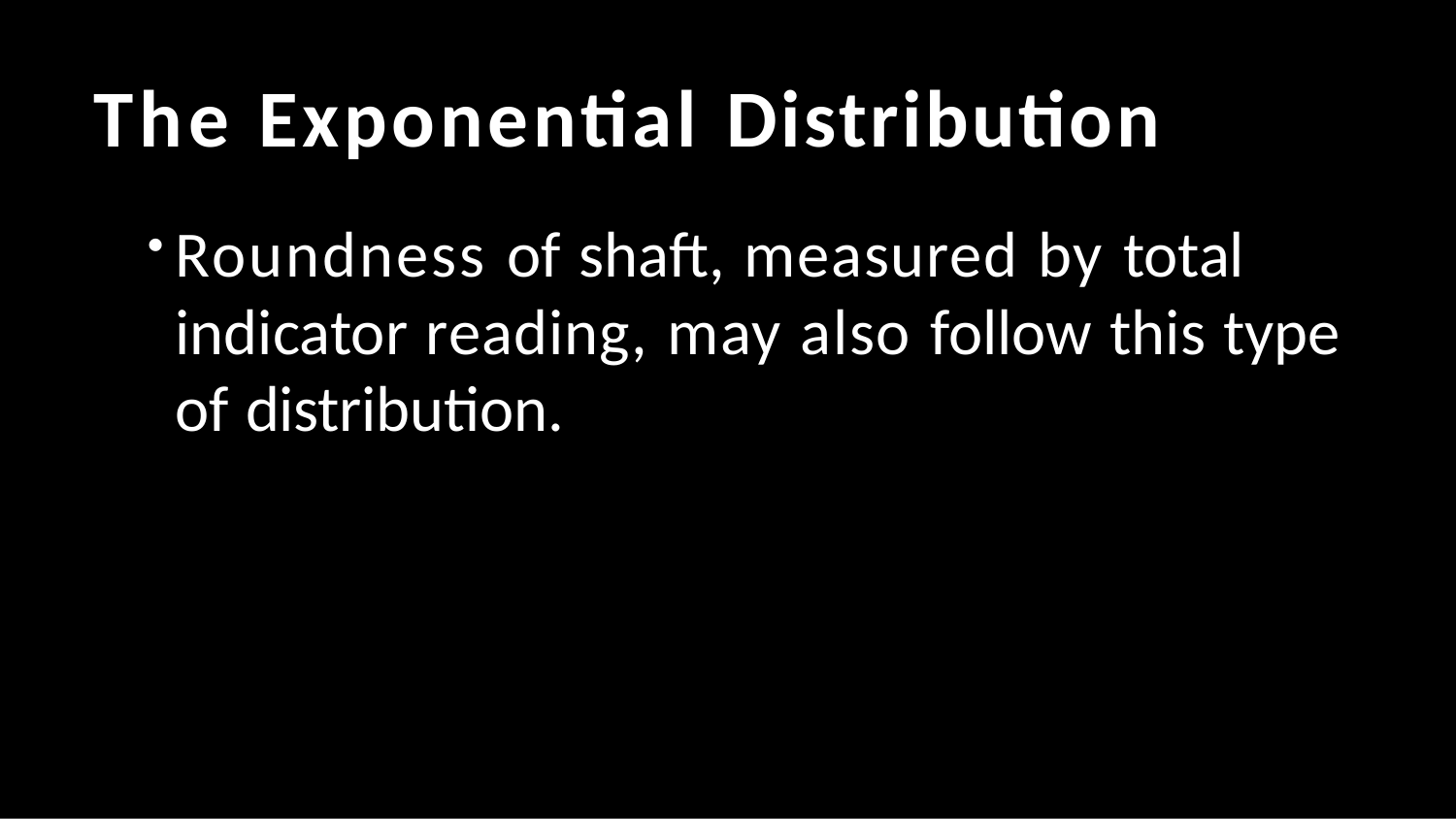

# The Exponential Distribution
Roundness of shaft, measured by total indicator reading, may also follow this type of distribution.